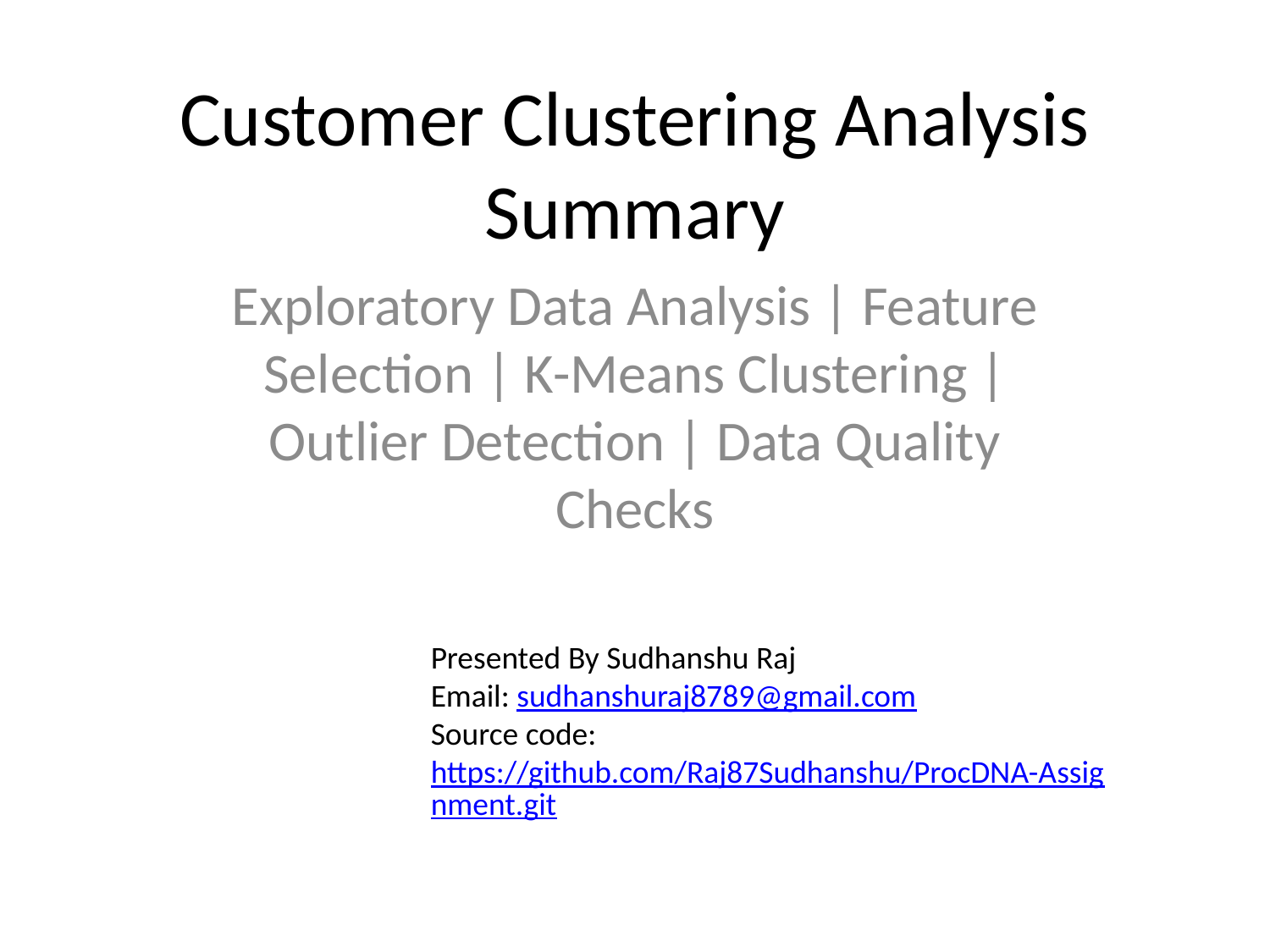

# Customer Clustering Analysis Summary
Exploratory Data Analysis | Feature Selection | K-Means Clustering | Outlier Detection | Data Quality Checks
Presented By Sudhanshu Raj
Email: sudhanshuraj8789@gmail.com
Source code: https://github.com/Raj87Sudhanshu/ProcDNA-Assignment.git